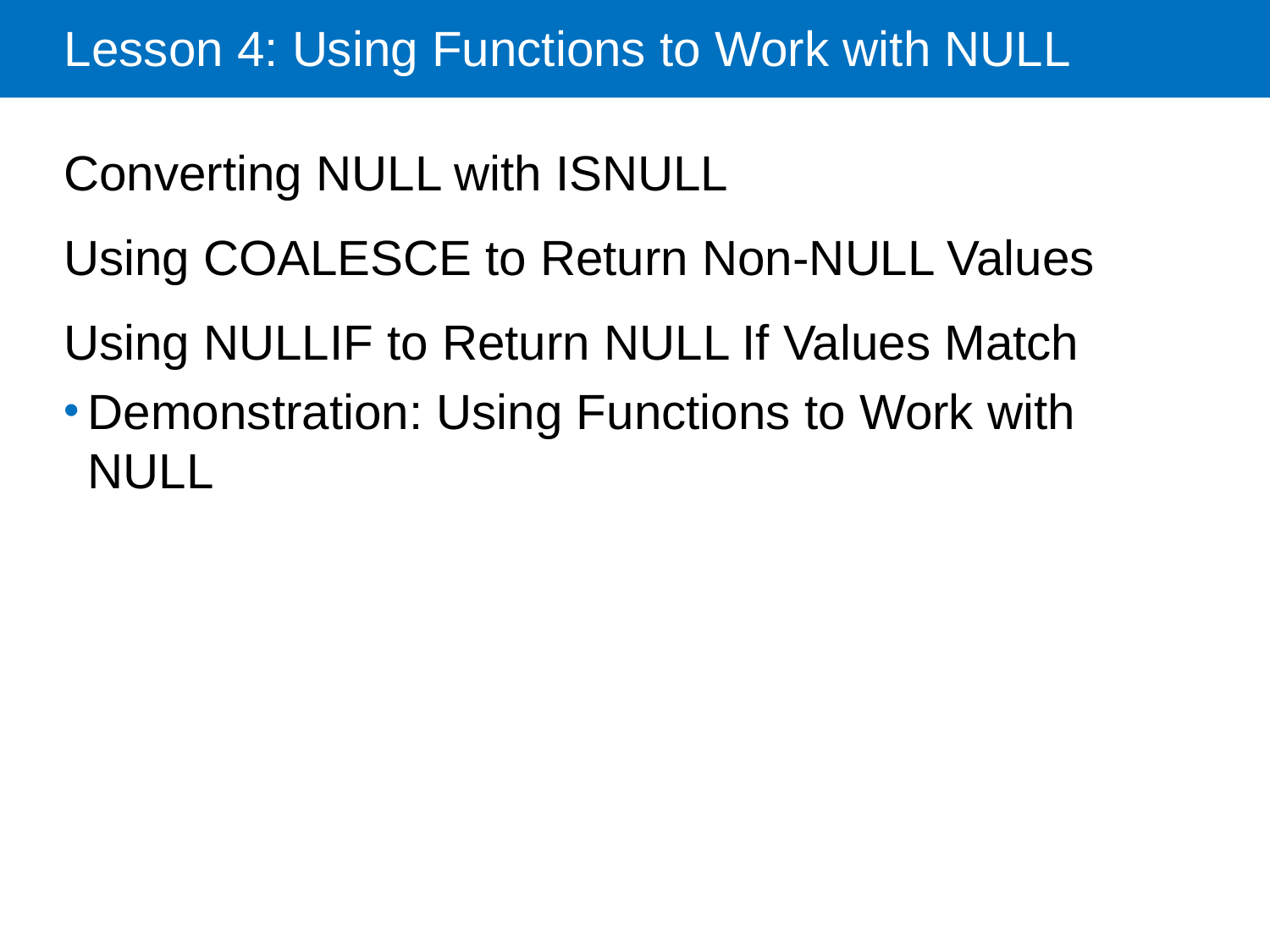

# Lesson 4: Using Functions to Work with NULL
Converting NULL with ISNULL
Using COALESCE to Return Non-NULL Values
Using NULLIF to Return NULL If Values Match
Demonstration: Using Functions to Work with NULL